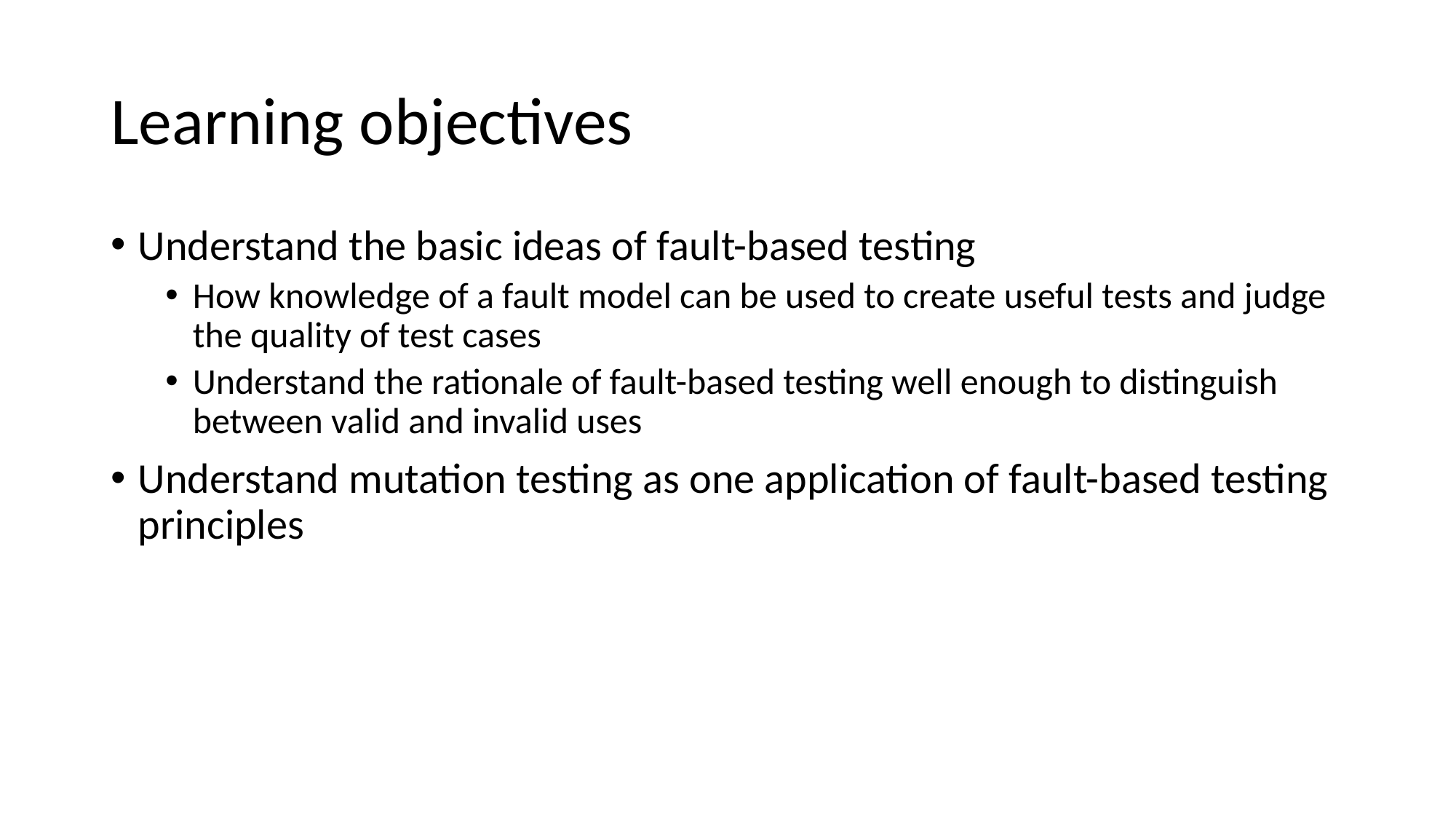

# Learning objectives
Understand the basic ideas of fault-based testing
How knowledge of a fault model can be used to create useful tests and judge the quality of test cases
Understand the rationale of fault-based testing well enough to distinguish between valid and invalid uses
Understand mutation testing as one application of fault-based testing principles